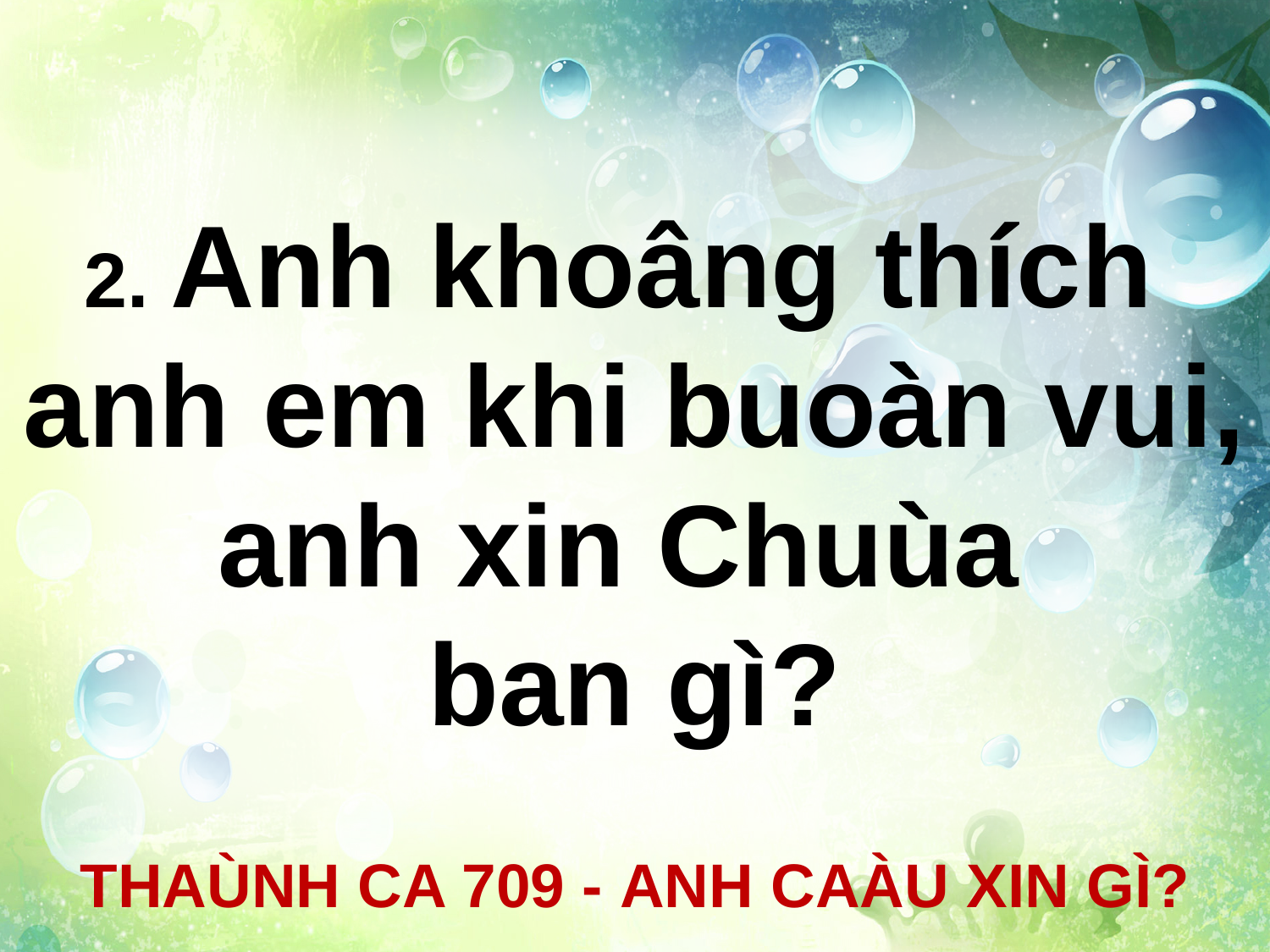

2. Anh khoâng thích
anh em khi buoàn vui, anh xin Chuùa
ban gì?
THAÙNH CA 709 - ANH CAÀU XIN GÌ?